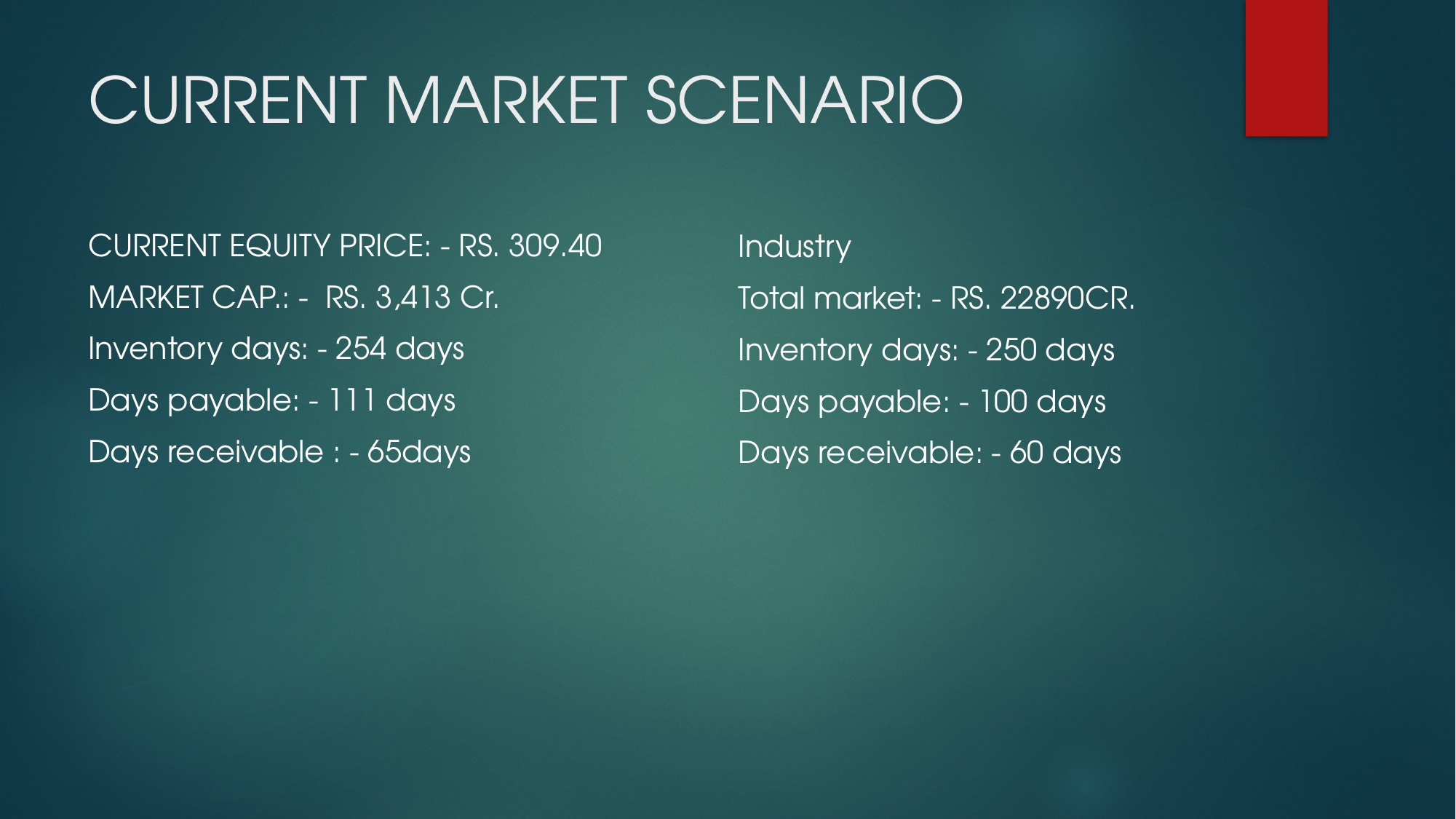

# CURRENT MARKET SCENARIO
CURRENT EQUITY PRICE: - RS. 309.40
MARKET CAP.: -  RS. 3,413 Cr.
Inventory days: - 254 days
Days payable: - 111 days
Days receivable : - 65days
Industry
Total market: - RS. 22890CR.
Inventory days: - 250 days
Days payable: - 100 days
Days receivable: - 60 days